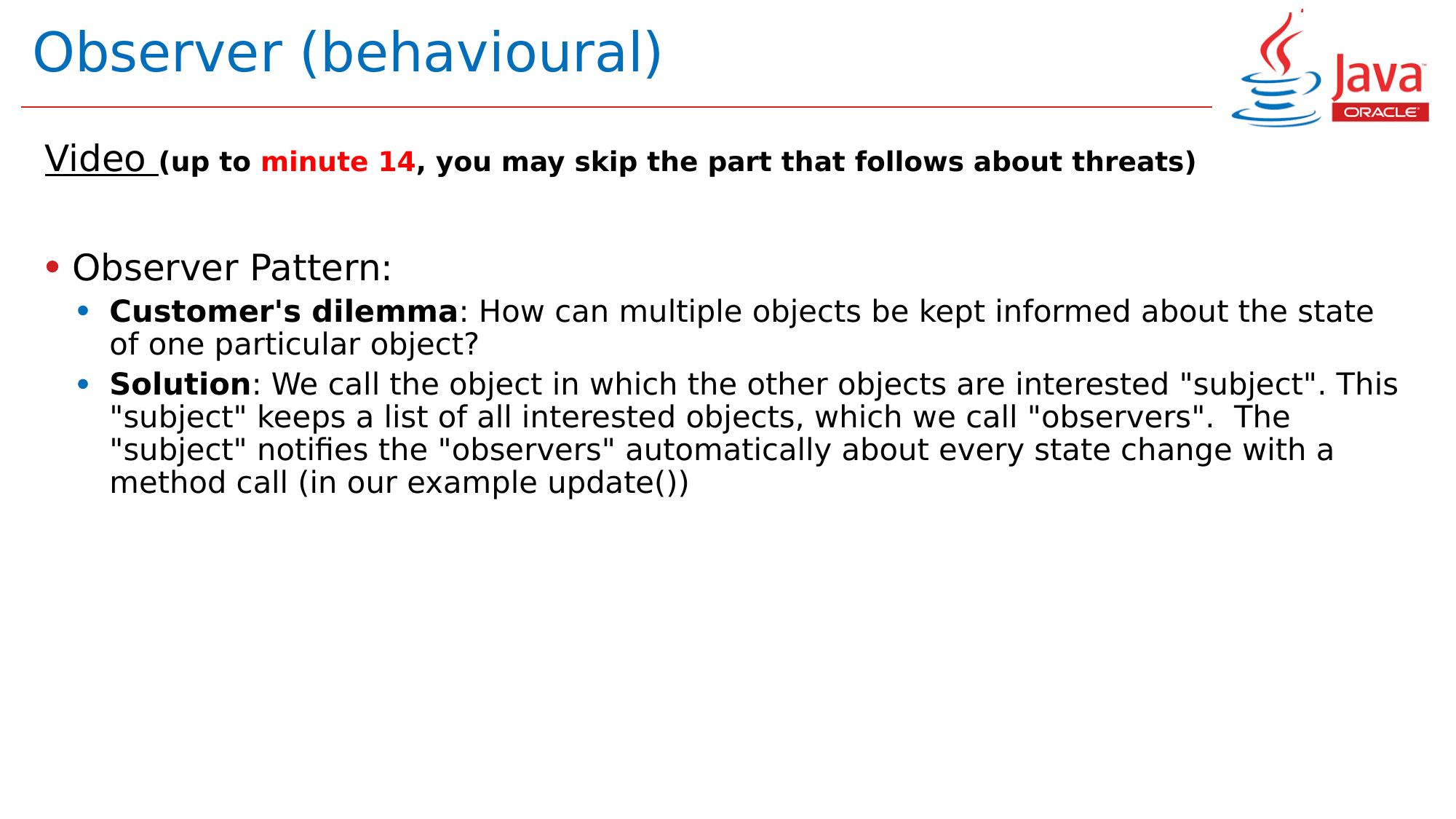

# Observer (behavioural)
Video (up to minute 14, you may skip the part that follows about threats)

Observer Pattern:
Customer's dilemma: How can multiple objects be kept informed about the state of one particular object?
Solution: We call the object in which the other objects are interested "subject". This "subject" keeps a list of all interested objects, which we call "observers".  The "subject" notifies the "observers" automatically about every state change with a method call (in our example update())